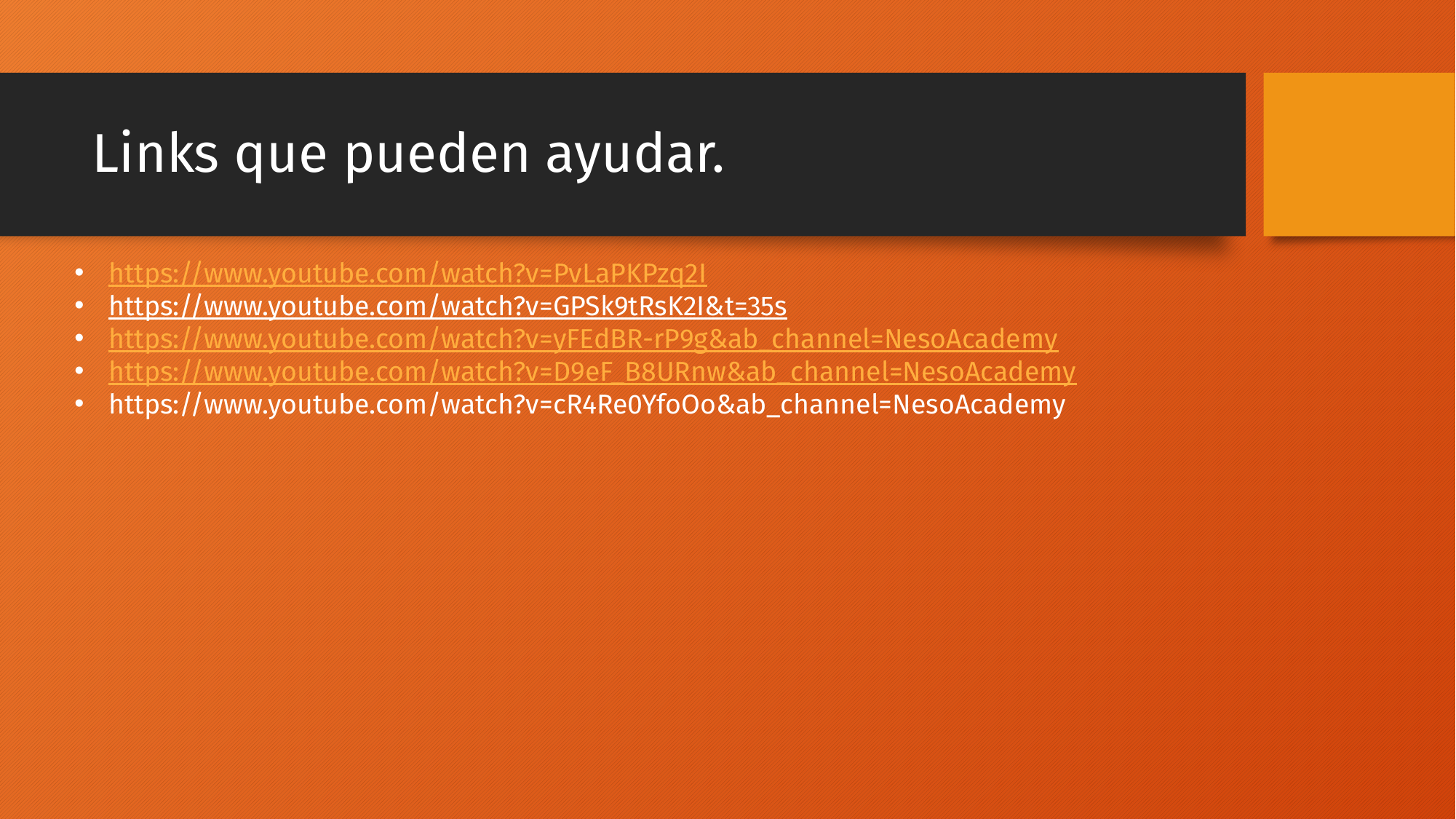

# Links que pueden ayudar.
https://www.youtube.com/watch?v=PvLaPKPzq2I
https://www.youtube.com/watch?v=GPSk9tRsK2I&t=35s
https://www.youtube.com/watch?v=yFEdBR-rP9g&ab_channel=NesoAcademy
https://www.youtube.com/watch?v=D9eF_B8URnw&ab_channel=NesoAcademy
https://www.youtube.com/watch?v=cR4Re0YfoOo&ab_channel=NesoAcademy